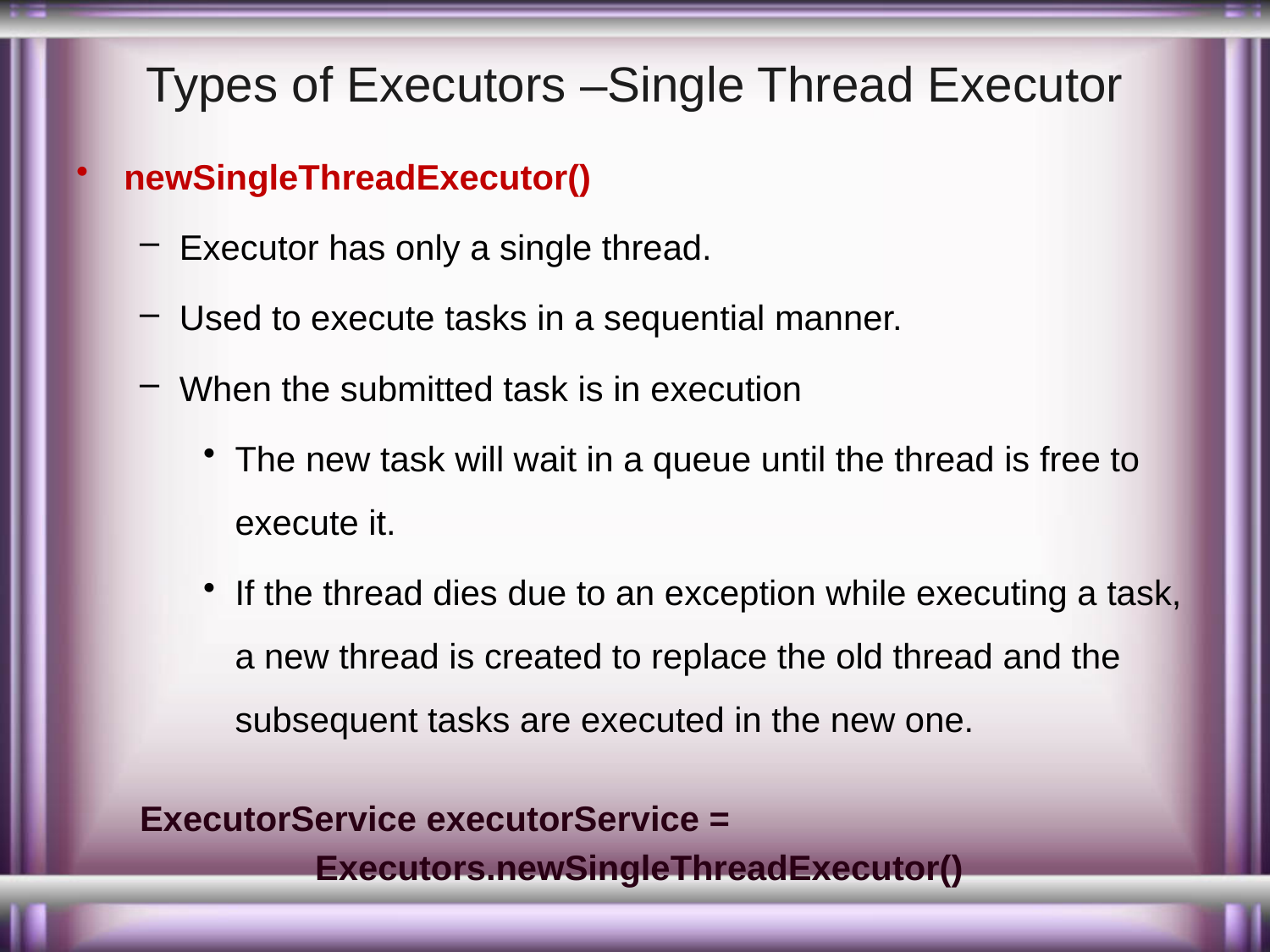

# Types of Executors –Single Thread Executor
newSingleThreadExecutor()
Executor has only a single thread.
Used to execute tasks in a sequential manner.
When the submitted task is in execution
The new task will wait in a queue until the thread is free to execute it.
If the thread dies due to an exception while executing a task, a new thread is created to replace the old thread and the subsequent tasks are executed in the new one.

ExecutorService executorService =
                  Executors.newSingleThreadExecutor()